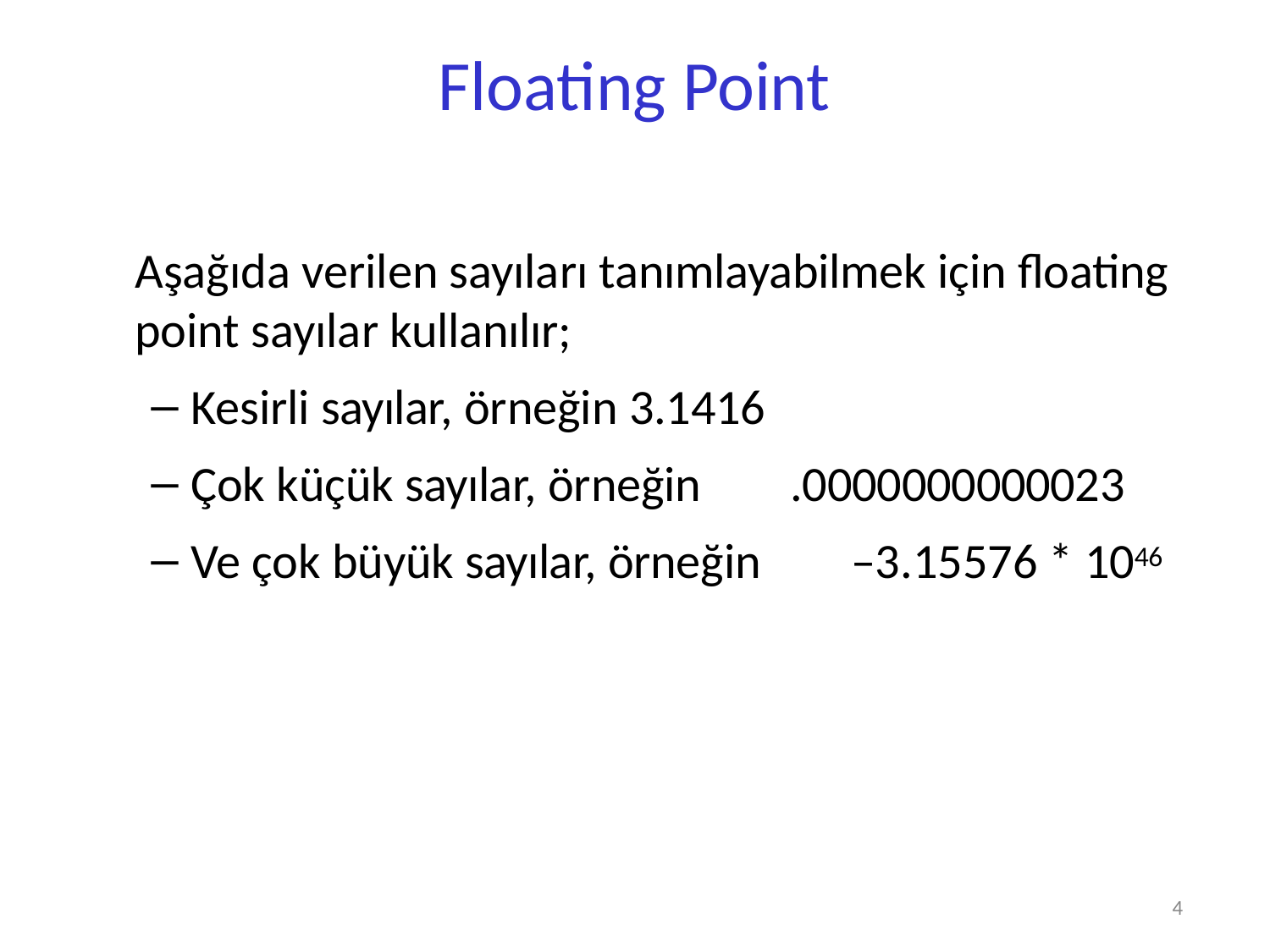

# Floating Point
Aşağıda verilen sayıları tanımlayabilmek için floating point sayılar kullanılır;
Kesirli sayılar, örneğin 3.1416
Çok küçük sayılar, örneğin	.0000000000023
Ve çok büyük sayılar, örneğin	–3.15576 * 1046
4